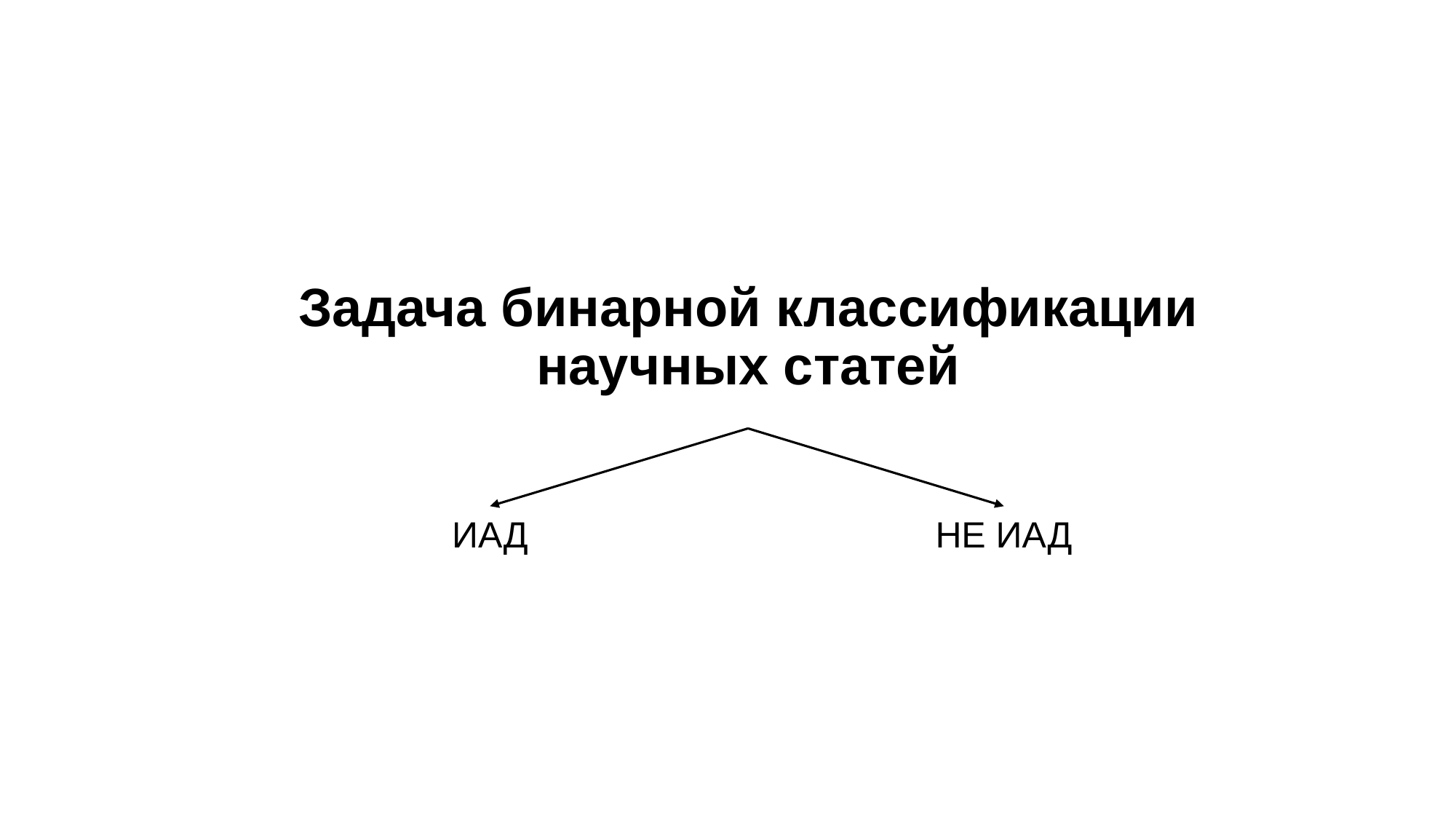

# Задача бинарной классификации научных статей
ИАД
НЕ ИАД